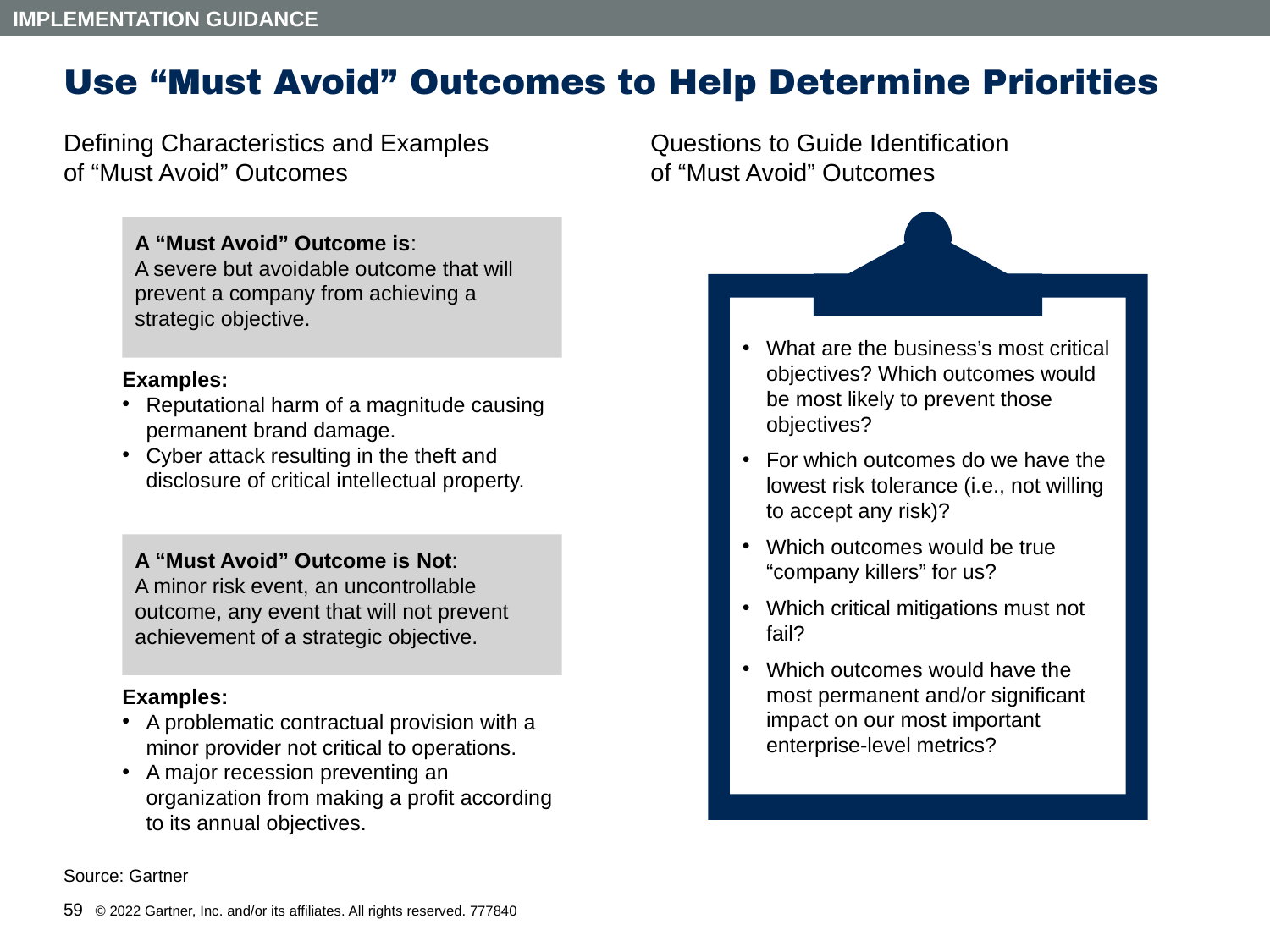

IMPLEMENTATION GUIDANCE
# Use “Must Avoid” Outcomes to Help Determine Priorities
Defining Characteristics and Examples
of “Must Avoid” Outcomes
Questions to Guide Identification
of “Must Avoid” Outcomes

What are the business’s most critical objectives? Which outcomes would be most likely to prevent those objectives?
For which outcomes do we have the lowest risk tolerance (i.e., not willing to accept any risk)?
Which outcomes would be true “company killers” for us?
Which critical mitigations must not fail?
Which outcomes would have the most permanent and/or significant impact on our most important enterprise-level metrics?
A “Must Avoid” Outcome is:
A severe but avoidable outcome that will prevent a company from achieving a strategic objective.
Examples:
Reputational harm of a magnitude causing permanent brand damage.
Cyber attack resulting in the theft and disclosure of critical intellectual property.
A “Must Avoid” Outcome is Not:
A minor risk event, an uncontrollable outcome, any event that will not prevent achievement of a strategic objective.
Examples:
A problematic contractual provision with a minor provider not critical to operations.
A major recession preventing an organization from making a profit according to its annual objectives.
Source: Gartner